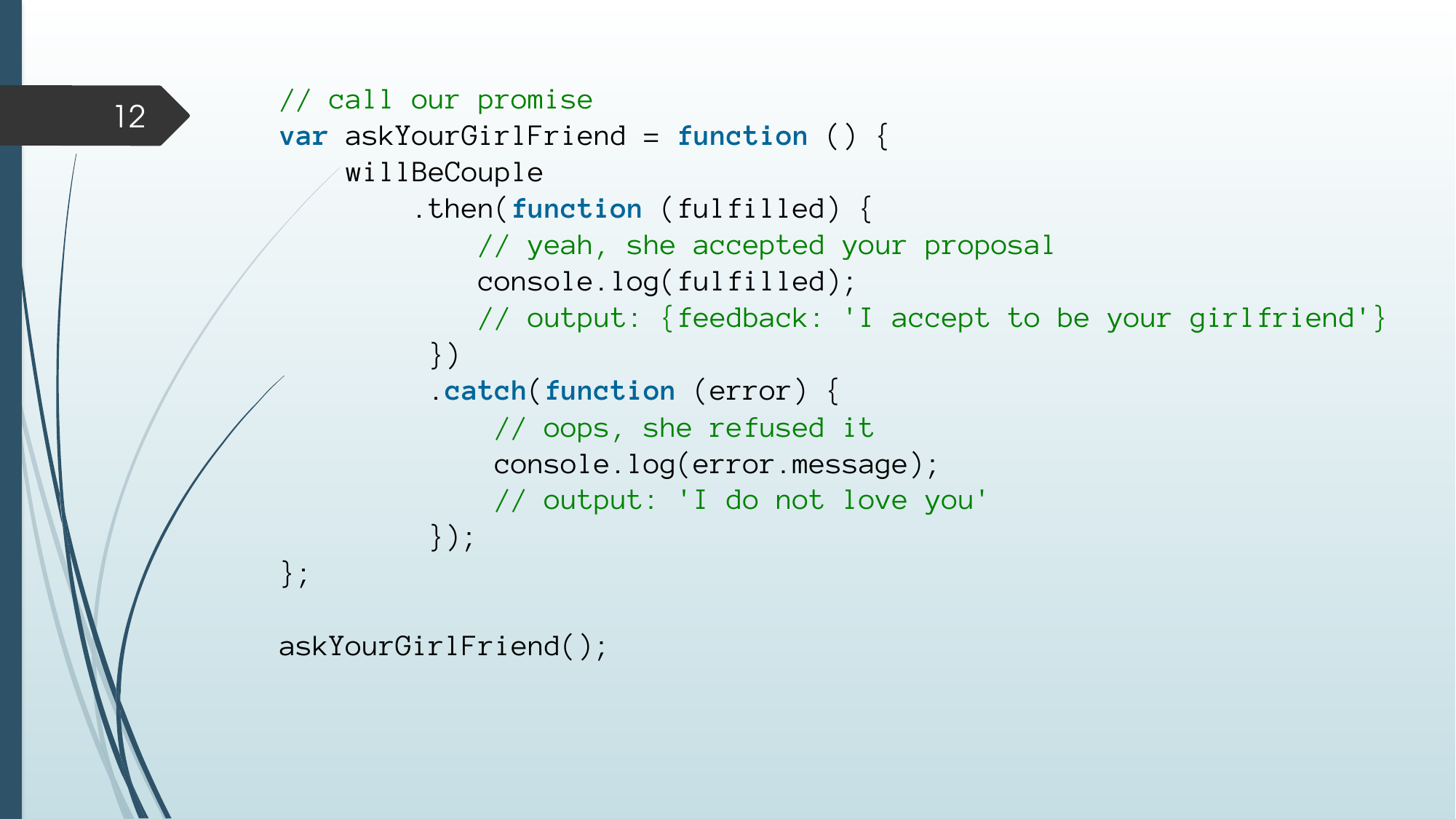

# // call our promise
var askYourGirlFriend = function () {
    willBeCouple
        .then(function (fulfilled) {
            // yeah, she accepted your proposal
            console.log(fulfilled);
            // output: {feedback: 'I accept to be your girlfriend'}
         })
         .catch(function (error) {
             // oops, she refused it
             console.log(error.message);
             // output: 'I do not love you'
         });
};

askYourGirlFriend();
12